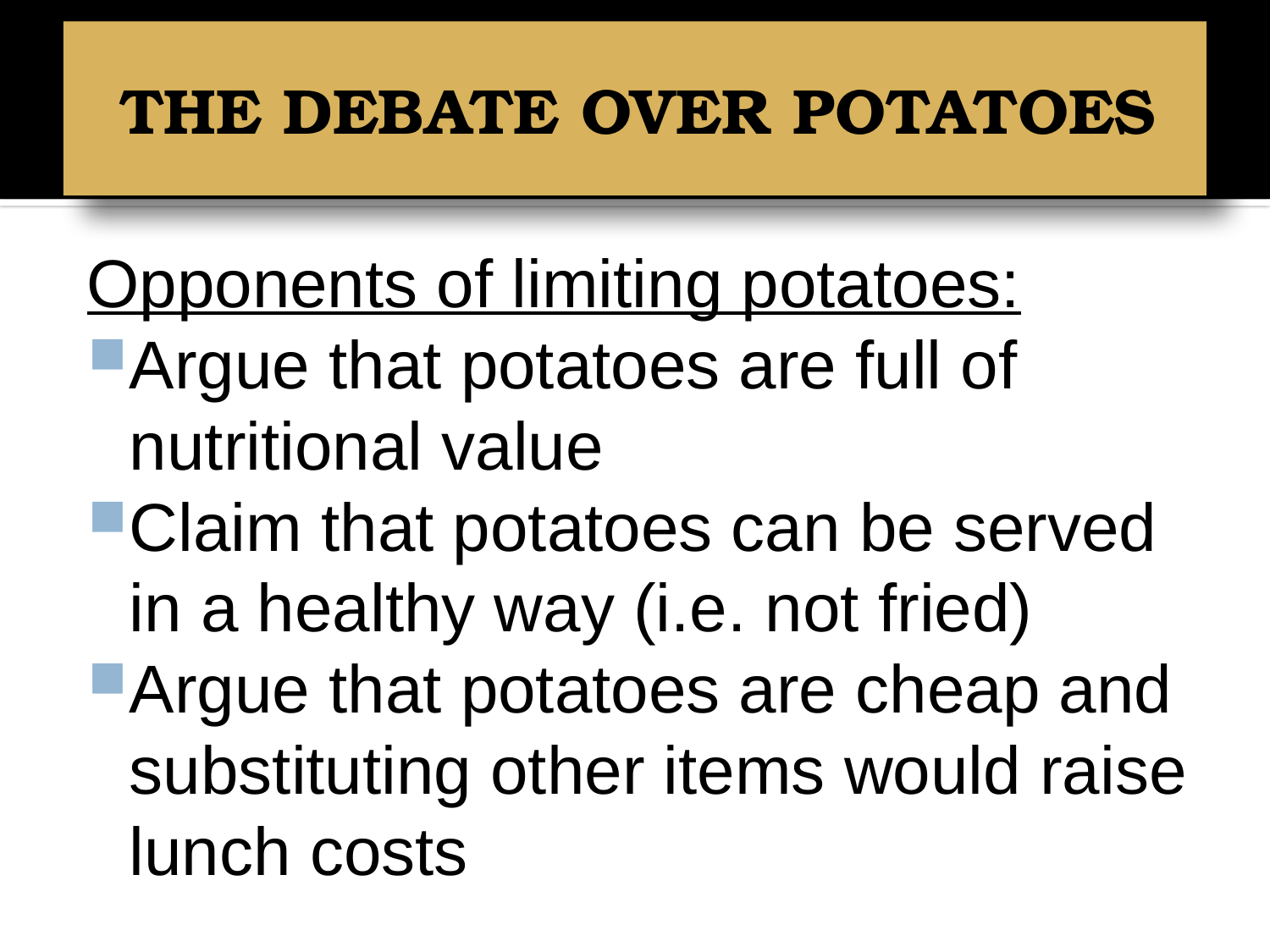

# BELL RINGER
THE DEBATE OVER POTATOES
Opponents of limiting potatoes:
Argue that potatoes are full of nutritional value
Claim that potatoes can be served in a healthy way (i.e. not fried)
Argue that potatoes are cheap and substituting other items would raise lunch costs